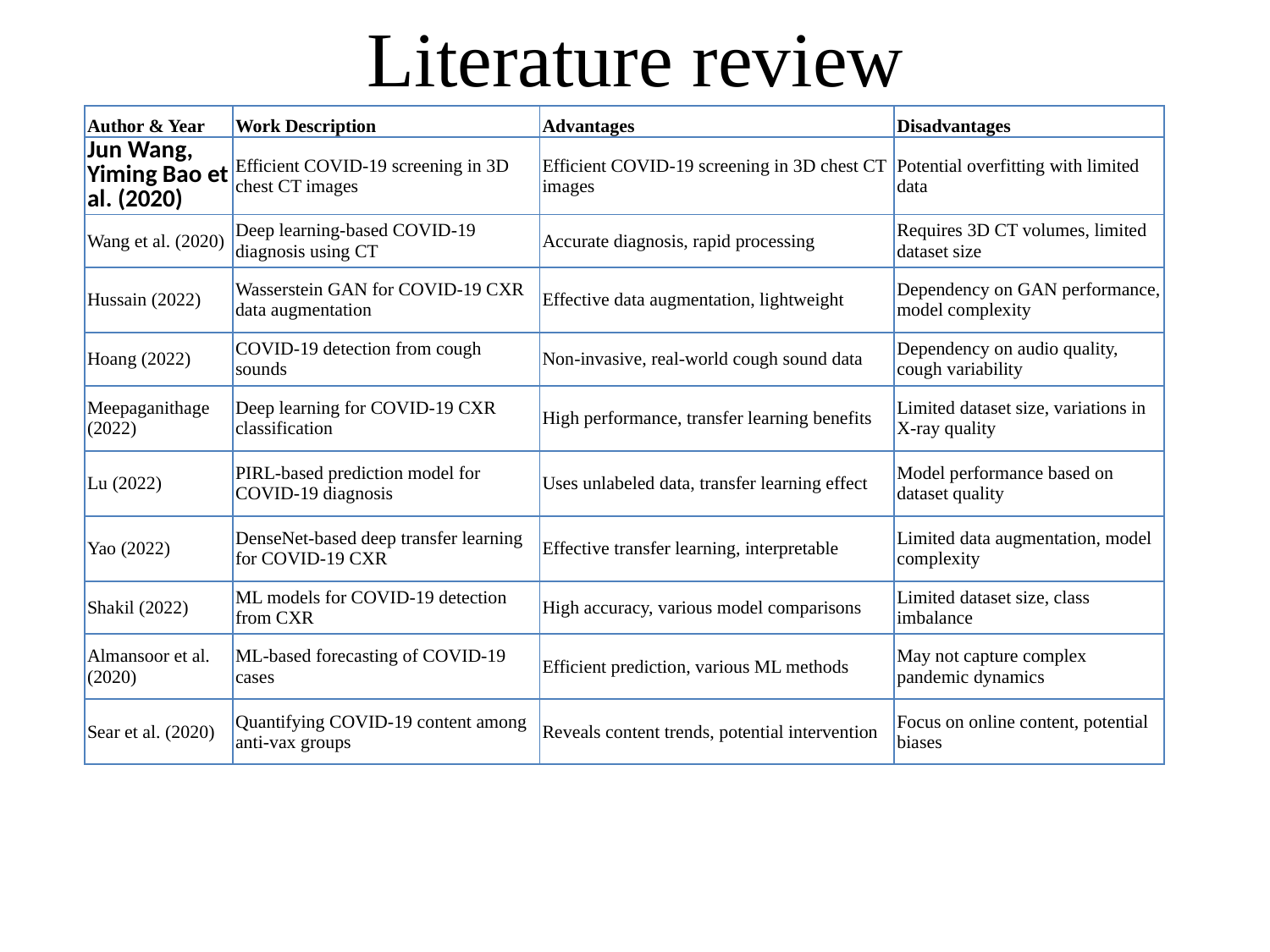

# Literature review
| Author & Year | Work Description | Advantages | Disadvantages |
| --- | --- | --- | --- |
| Jun Wang, Yiming Bao et al. (2020) | Efficient COVID-19 screening in 3D chest CT images | Efficient COVID-19 screening in 3D chest CT images | Potential overfitting with limited data |
| Wang et al. (2020) | Deep learning-based COVID-19 diagnosis using CT | Accurate diagnosis, rapid processing | Requires 3D CT volumes, limited dataset size |
| Hussain (2022) | Wasserstein GAN for COVID-19 CXR data augmentation | Effective data augmentation, lightweight | Dependency on GAN performance, model complexity |
| Hoang (2022) | COVID-19 detection from cough sounds | Non-invasive, real-world cough sound data | Dependency on audio quality, cough variability |
| Meepaganithage (2022) | Deep learning for COVID-19 CXR classification | High performance, transfer learning benefits | Limited dataset size, variations in X-ray quality |
| Lu (2022) | PIRL-based prediction model for COVID-19 diagnosis | Uses unlabeled data, transfer learning effect | Model performance based on dataset quality |
| Yao (2022) | DenseNet-based deep transfer learning for COVID-19 CXR | Effective transfer learning, interpretable | Limited data augmentation, model complexity |
| Shakil (2022) | ML models for COVID-19 detection from CXR | High accuracy, various model comparisons | Limited dataset size, class imbalance |
| Almansoor et al. (2020) | ML-based forecasting of COVID-19 cases | Efficient prediction, various ML methods | May not capture complex pandemic dynamics |
| Sear et al. (2020) | Quantifying COVID-19 content among anti-vax groups | Reveals content trends, potential intervention | Focus on online content, potential biases |